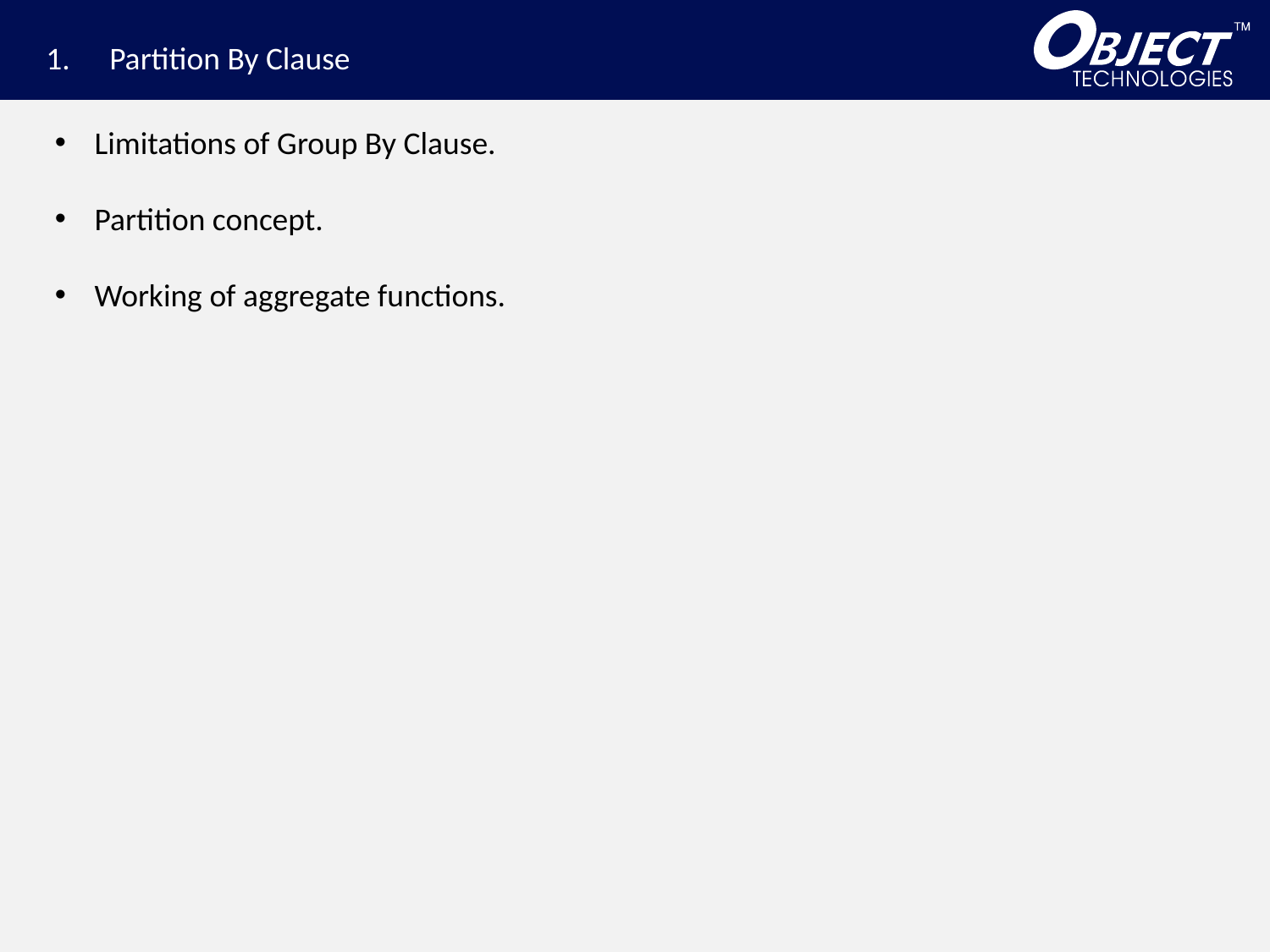

Partition By Clause
Limitations of Group By Clause.

Partition concept.

Working of aggregate functions.